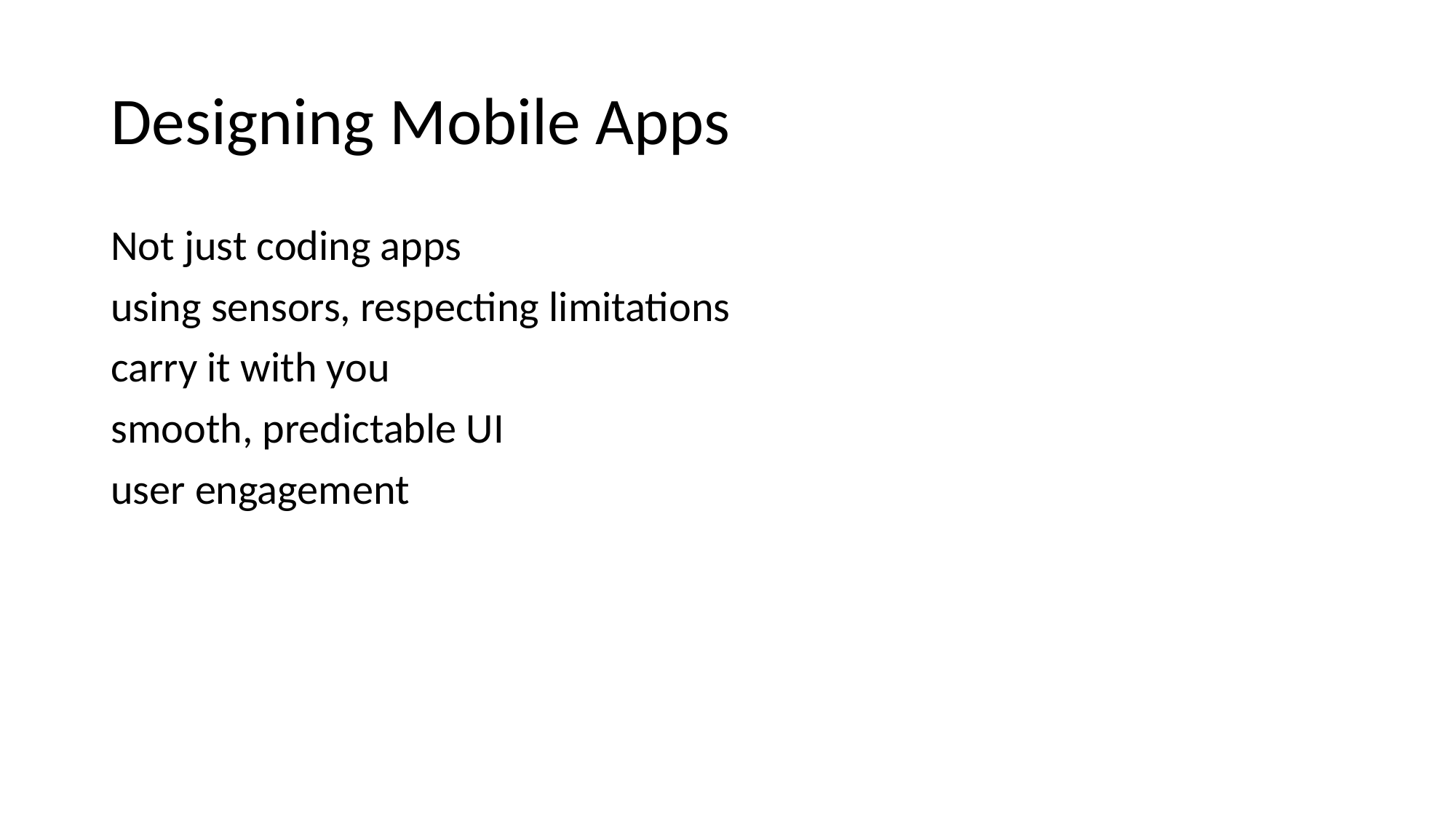

# Designing Mobile Apps
Not just coding apps
using sensors, respecting limitations
carry it with you
smooth, predictable UI
user engagement